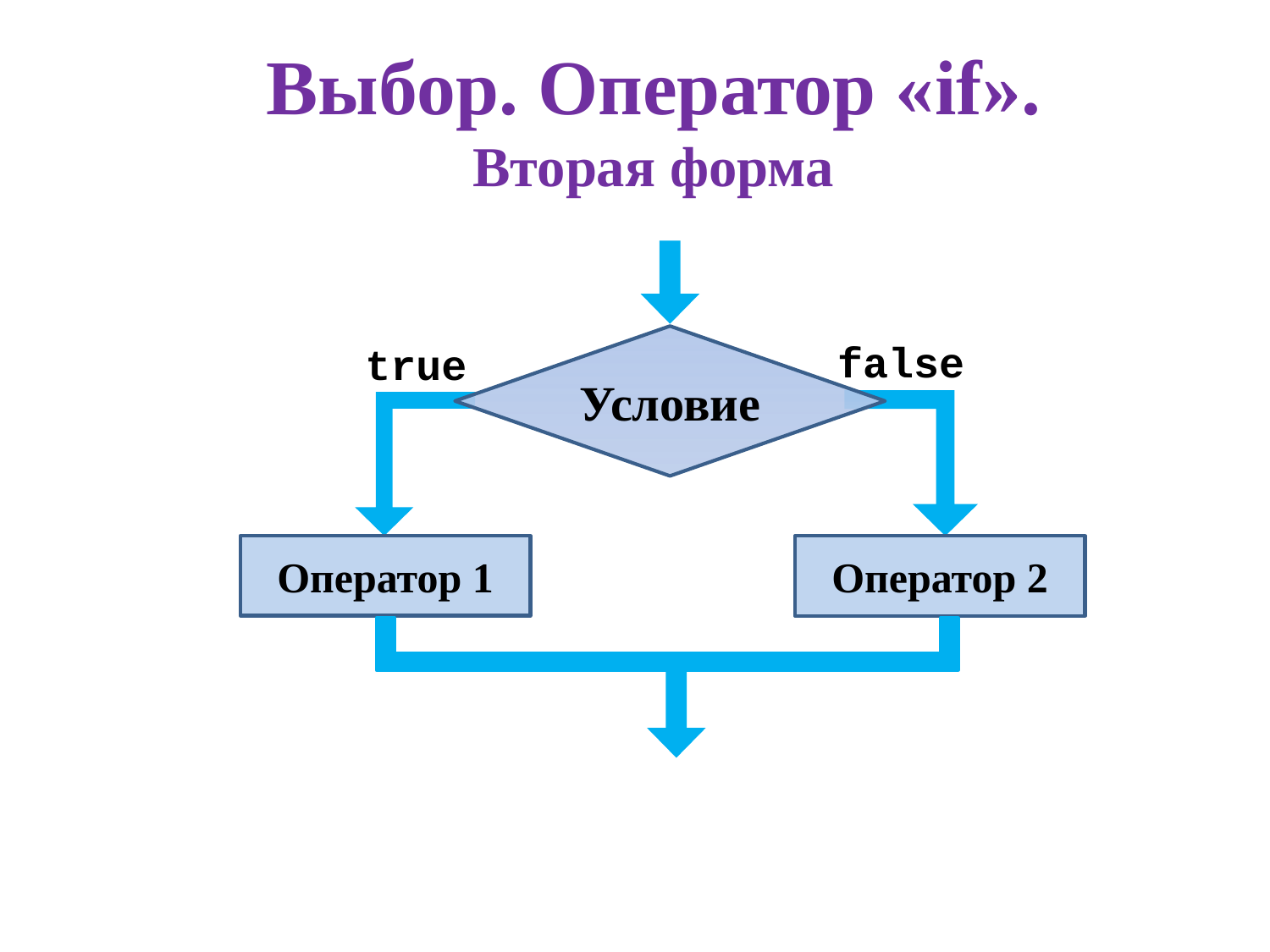

# Выбор. Оператор «if». Вторая форма

Условие
false
true

Оператор 1
Оператор 2